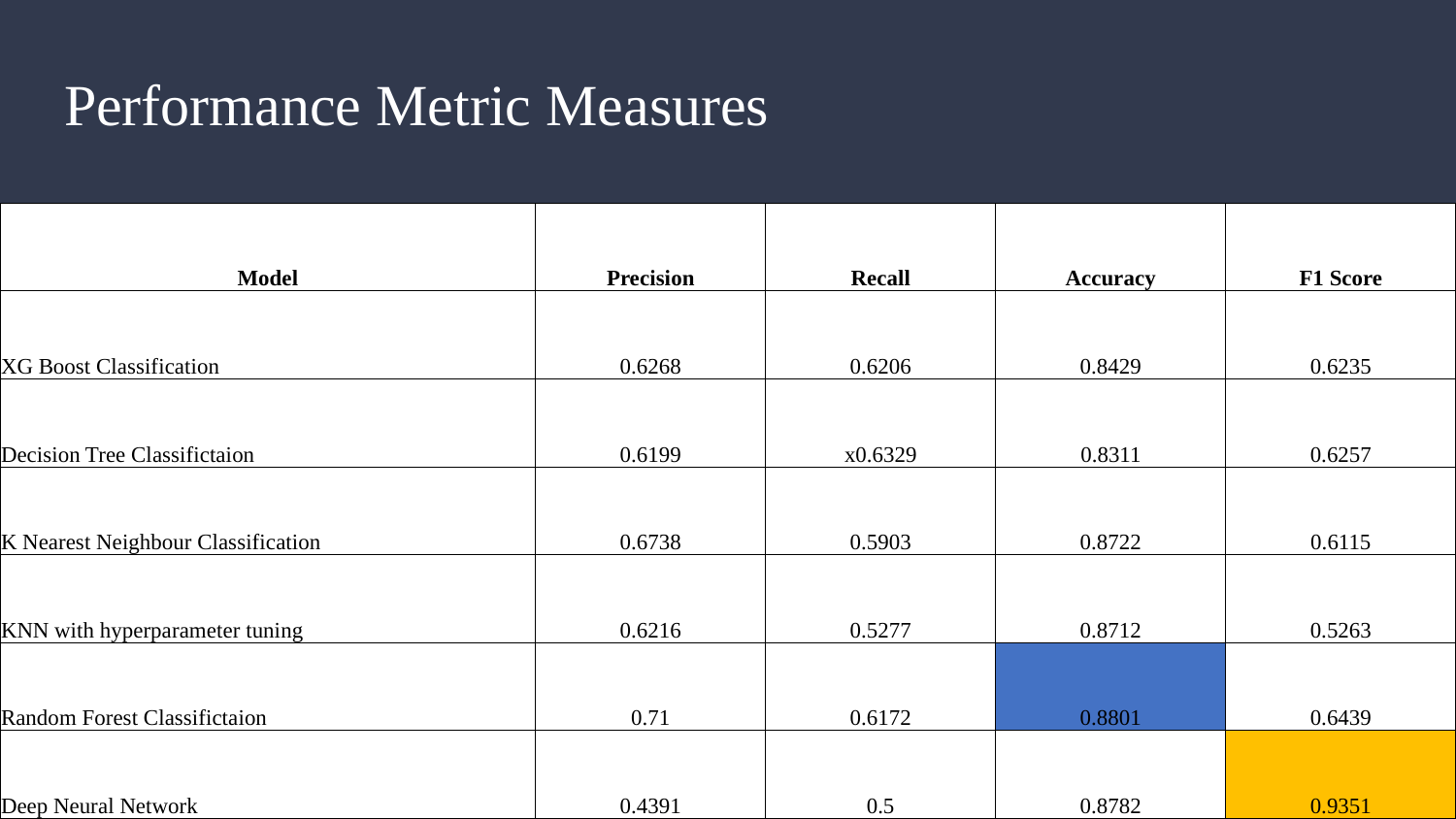

# Performance Metric Measures
| Model | Precision | Recall | Accuracy | F1 Score |
| --- | --- | --- | --- | --- |
| XG Boost Classification | 0.6268 | 0.6206 | 0.8429 | 0.6235 |
| Decision Tree Classifictaion | 0.6199 | x0.6329 | 0.8311 | 0.6257 |
| K Nearest Neighbour Classification | 0.6738 | 0.5903 | 0.8722 | 0.6115 |
| KNN with hyperparameter tuning | 0.6216 | 0.5277 | 0.8712 | 0.5263 |
| Random Forest Classifictaion | 0.71 | 0.6172 | 0.8801 | 0.6439 |
| Deep Neural Network | 0.4391 | 0.5 | 0.8782 | 0.9351 |